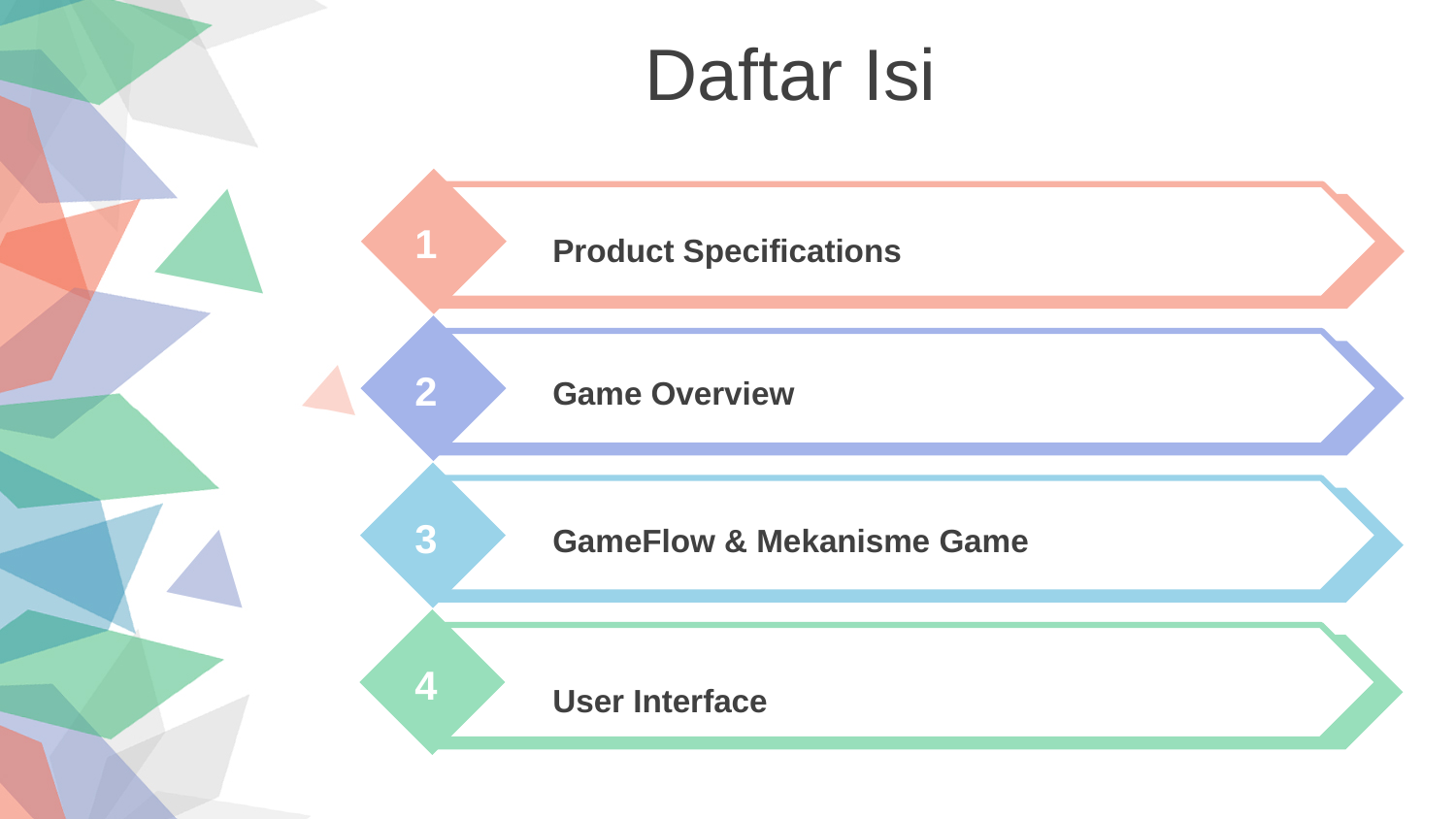

Daftar Isi

1
Product Specifications

2
Game Overview

3
GameFlow & Mekanisme Game

4
User Interface